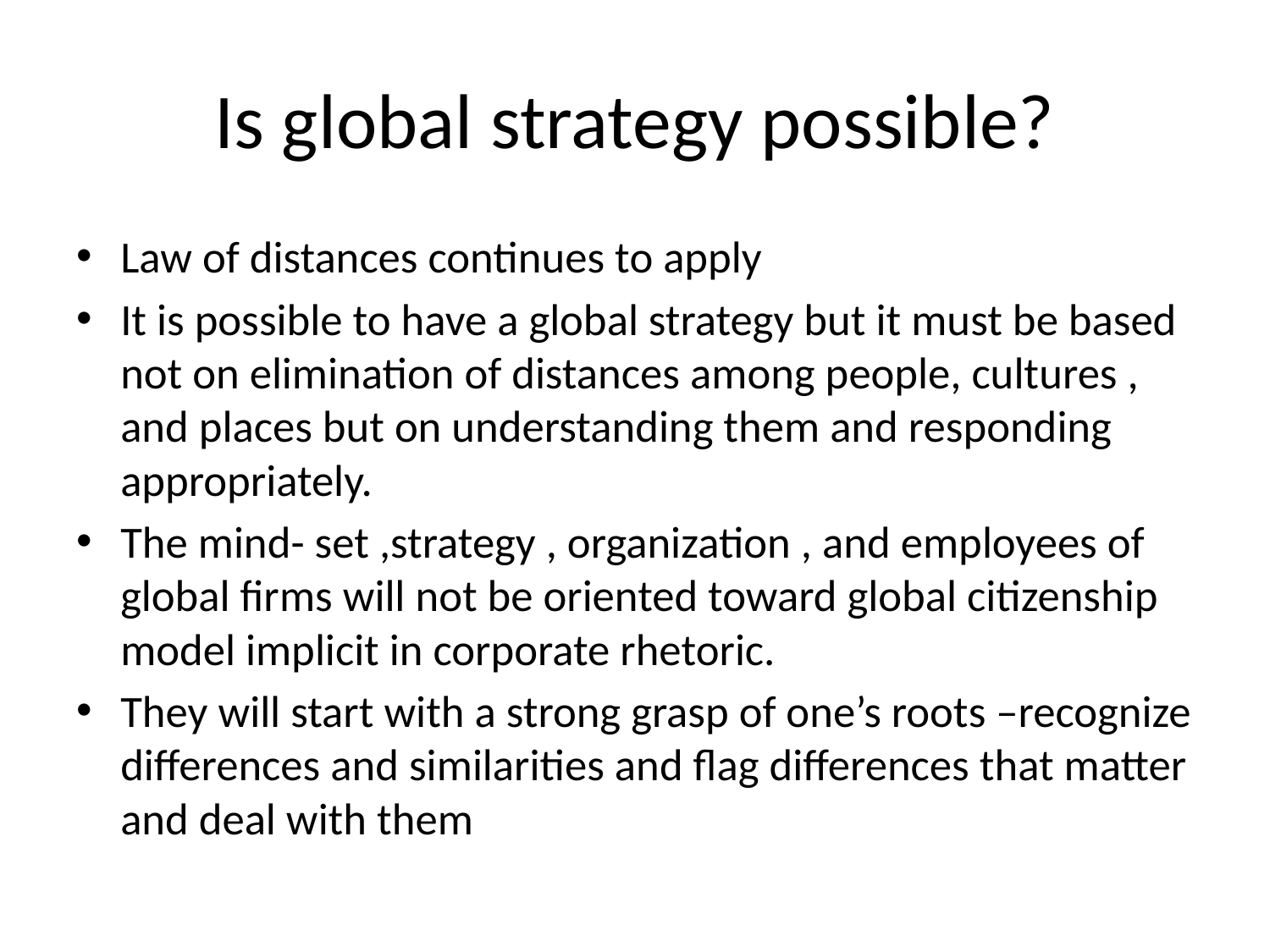

# Is global strategy possible?
Law of distances continues to apply
It is possible to have a global strategy but it must be based not on elimination of distances among people, cultures , and places but on understanding them and responding appropriately.
The mind- set ,strategy , organization , and employees of global firms will not be oriented toward global citizenship model implicit in corporate rhetoric.
They will start with a strong grasp of one’s roots –recognize differences and similarities and flag differences that matter and deal with them